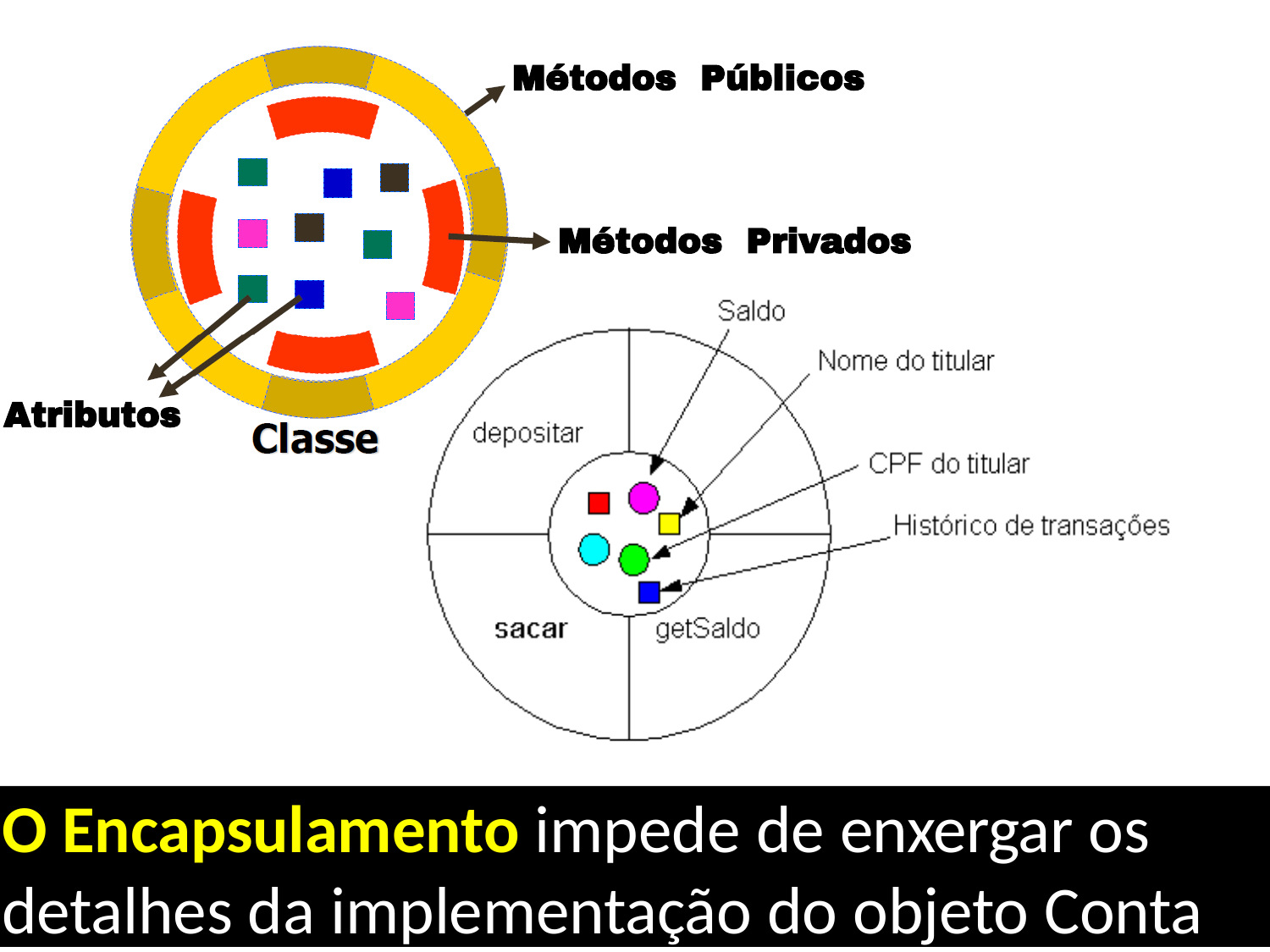

Métodos  Públicos
Métodos  Privados

Atributos
O Encapsulamento impede de enxergar os
detalhes da implementação do objeto Conta